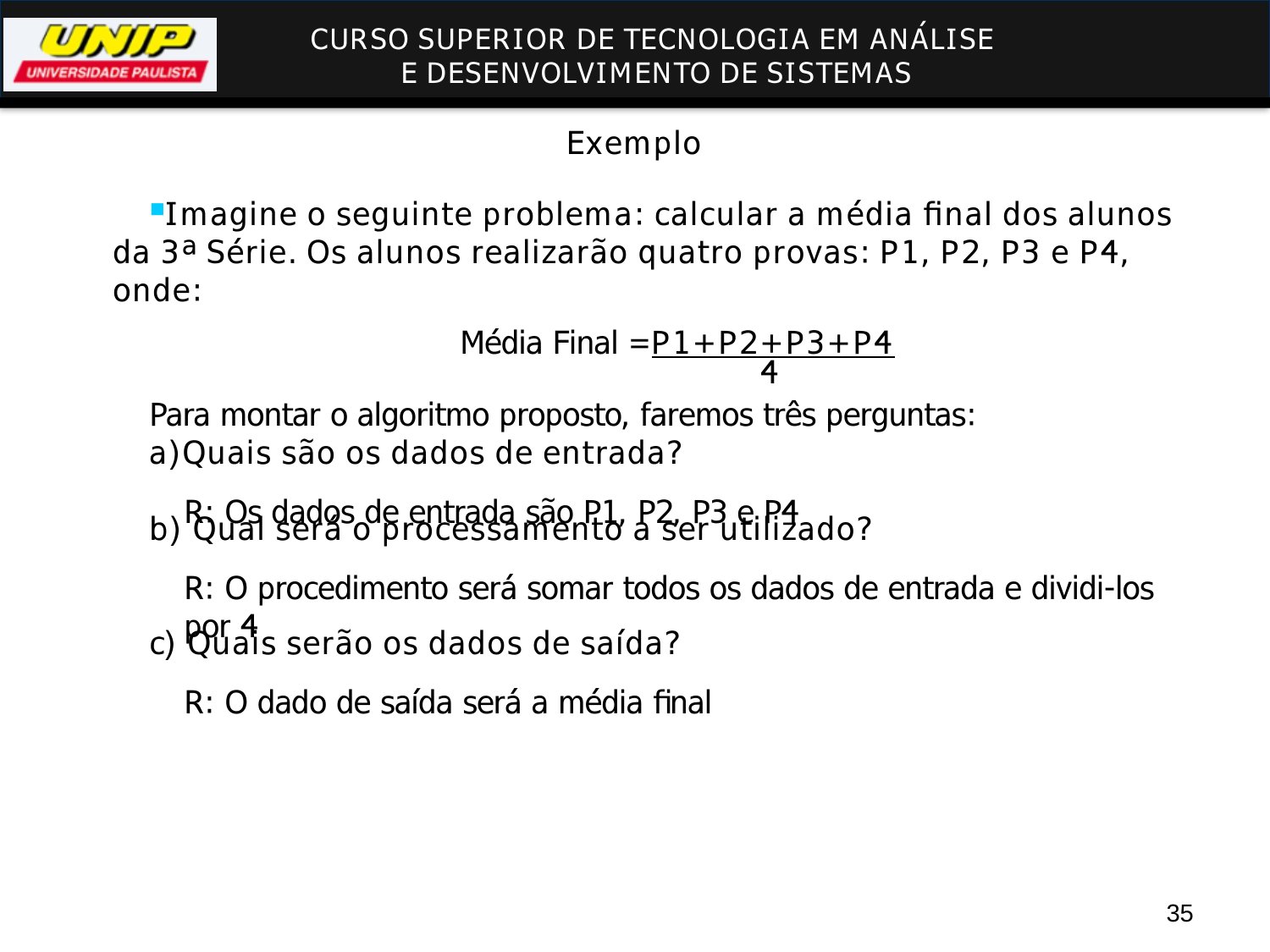

Exemplo

Imagine o seguinte problema: calcular a média final dos alunos da 3ª Série. Os alunos realizarão quatro provas: P1, P2, P3 e P4, onde:
Média Final =P1+P2+P3+P4
                    4
Para montar o algoritmo proposto, faremos três perguntas:
a)Quais são os dados de entrada?
	R: Os dados de entrada são P1, P2, P3 e P4
b) Qual será o processamento a ser utilizado?

c) Quais serão os dados de saída?

	R: Os dados de entrada são P1, P2, P3 e P4

	R: O procedimento será somar todos os dados de entrada e dividi-los 	por 4

	R: O dado de saída será a média final
35